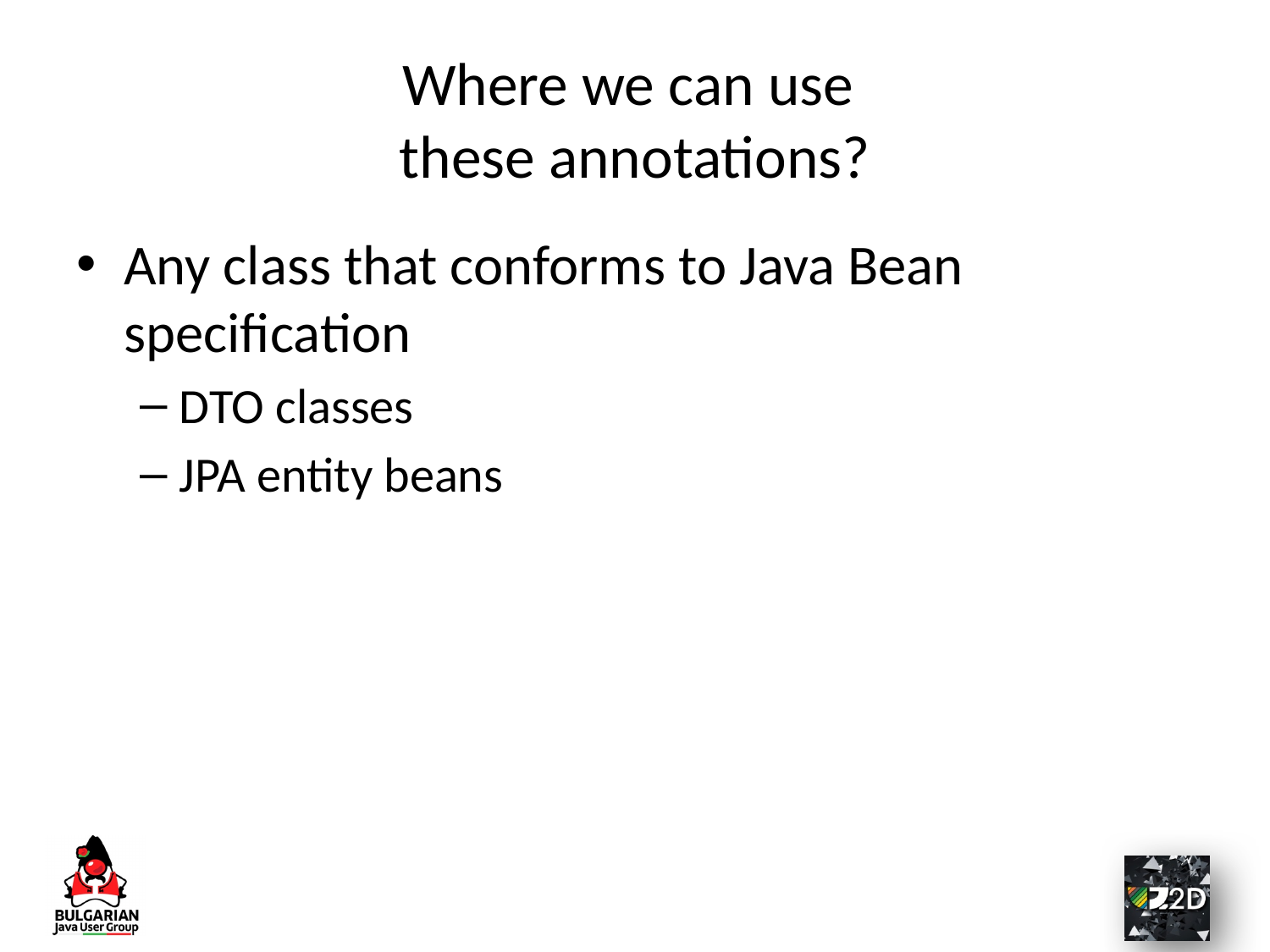

# Where we can use these annotations?
Any class that conforms to Java Bean specification
DTO classes
JPA entity beans